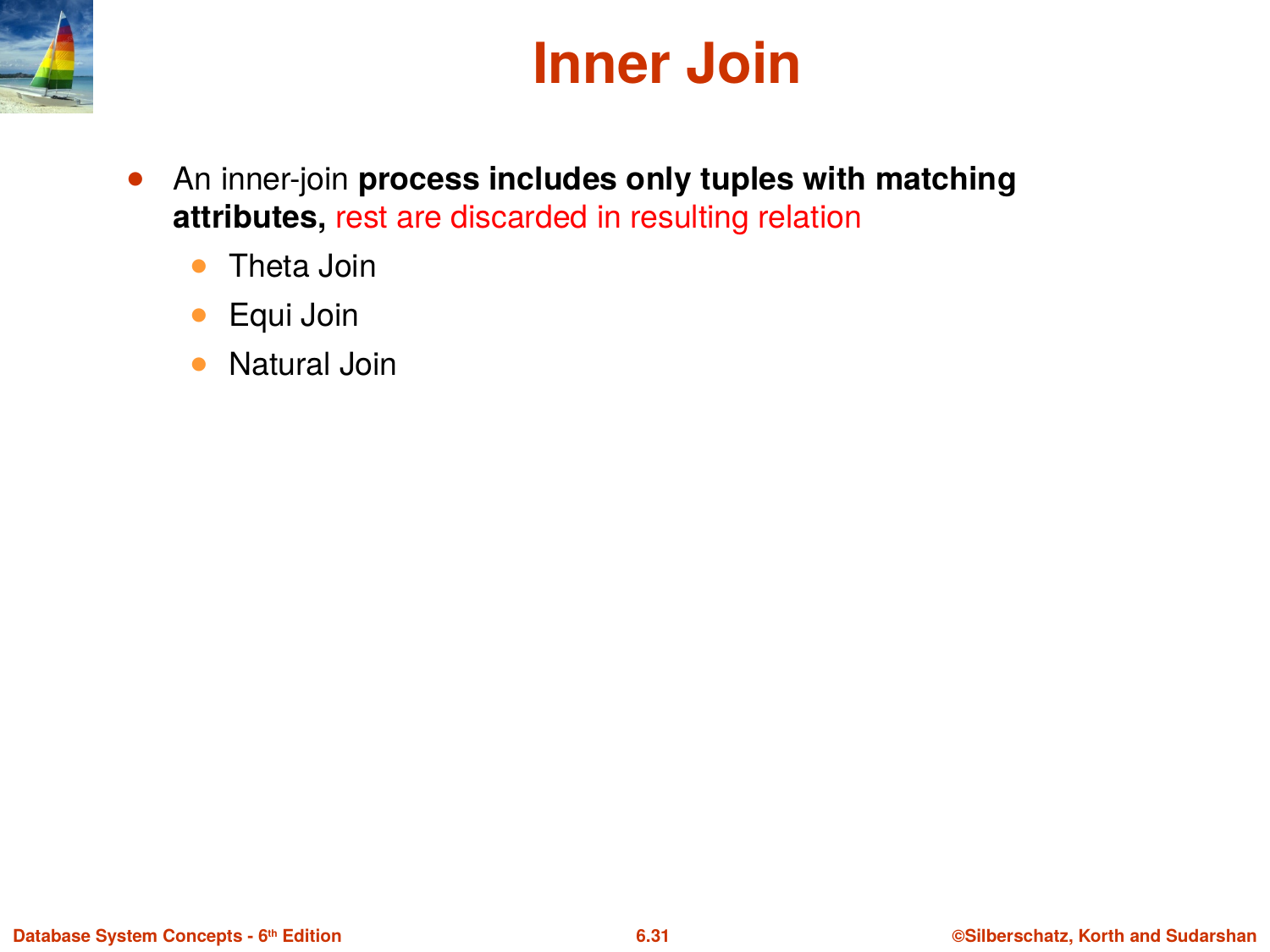

# Inner Join
An inner-join process includes only tuples with matching attributes, rest are discarded in resulting relation
Theta Join
Equi Join
Natural Join